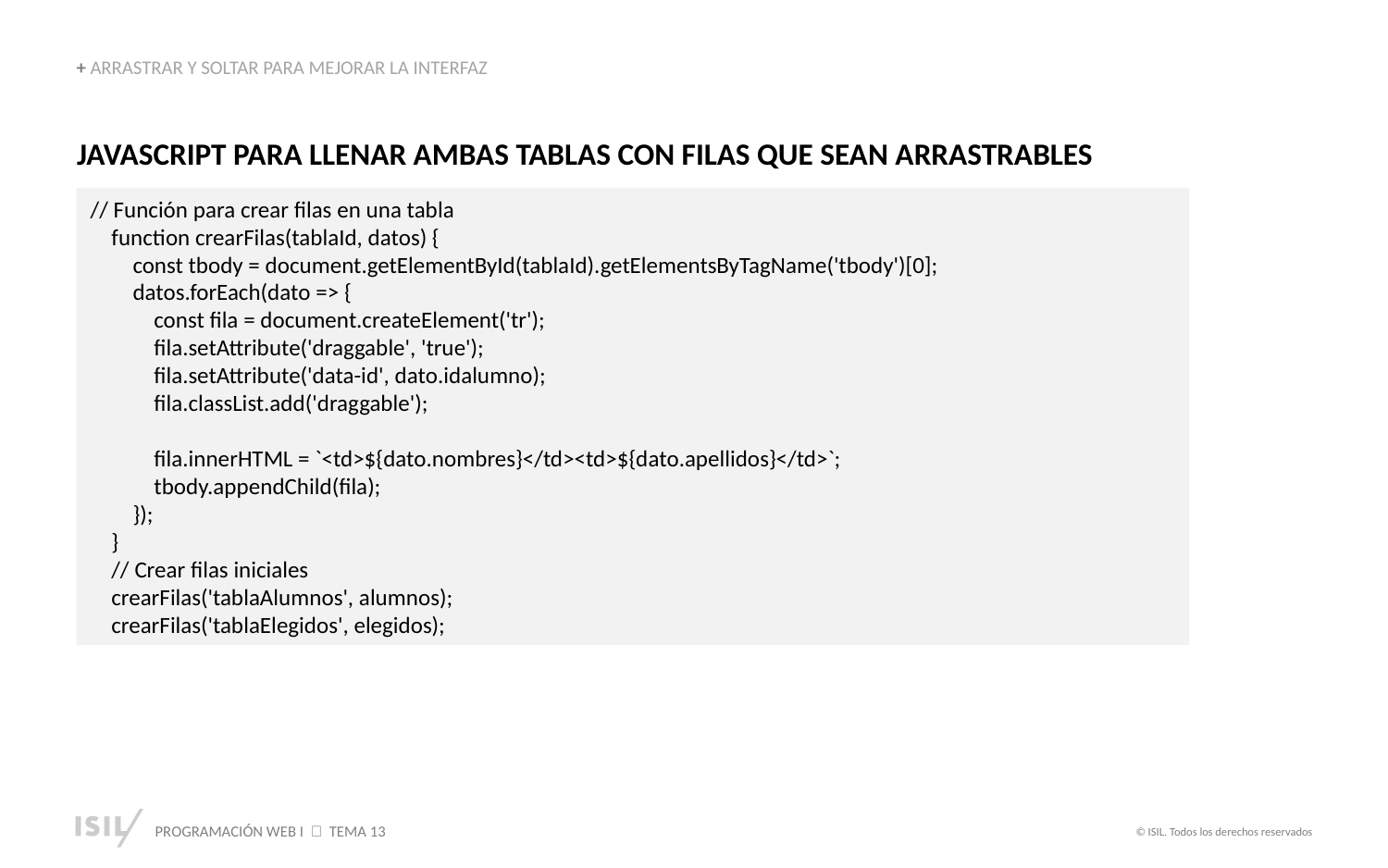

+ ARRASTRAR Y SOLTAR PARA MEJORAR LA INTERFAZ
JAVASCRIPT PARA LLENAR AMBAS TABLAS CON FILAS QUE SEAN ARRASTRABLES
// Función para crear filas en una tabla
    function crearFilas(tablaId, datos) {
        const tbody = document.getElementById(tablaId).getElementsByTagName('tbody')[0];
        datos.forEach(dato => {
            const fila = document.createElement('tr');
            fila.setAttribute('draggable', 'true');
            fila.setAttribute('data-id', dato.idalumno);
            fila.classList.add('draggable');

            fila.innerHTML = `<td>${dato.nombres}</td><td>${dato.apellidos}</td>`;
            tbody.appendChild(fila);
        });
    }
    // Crear filas iniciales
    crearFilas('tablaAlumnos', alumnos);
    crearFilas('tablaElegidos', elegidos);